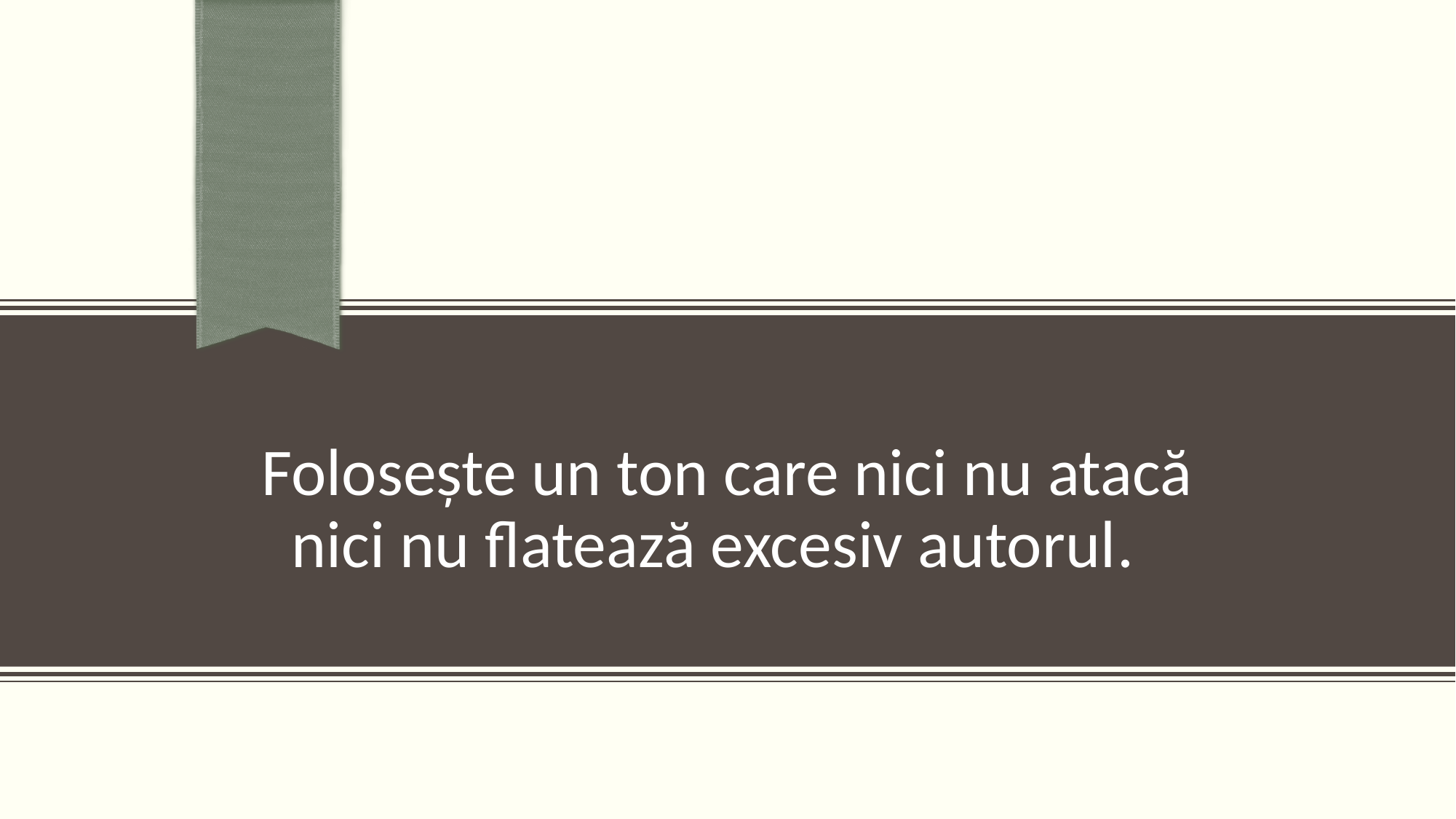

# Folosește un ton care nici nu atacă nici nu flatează excesiv autorul.